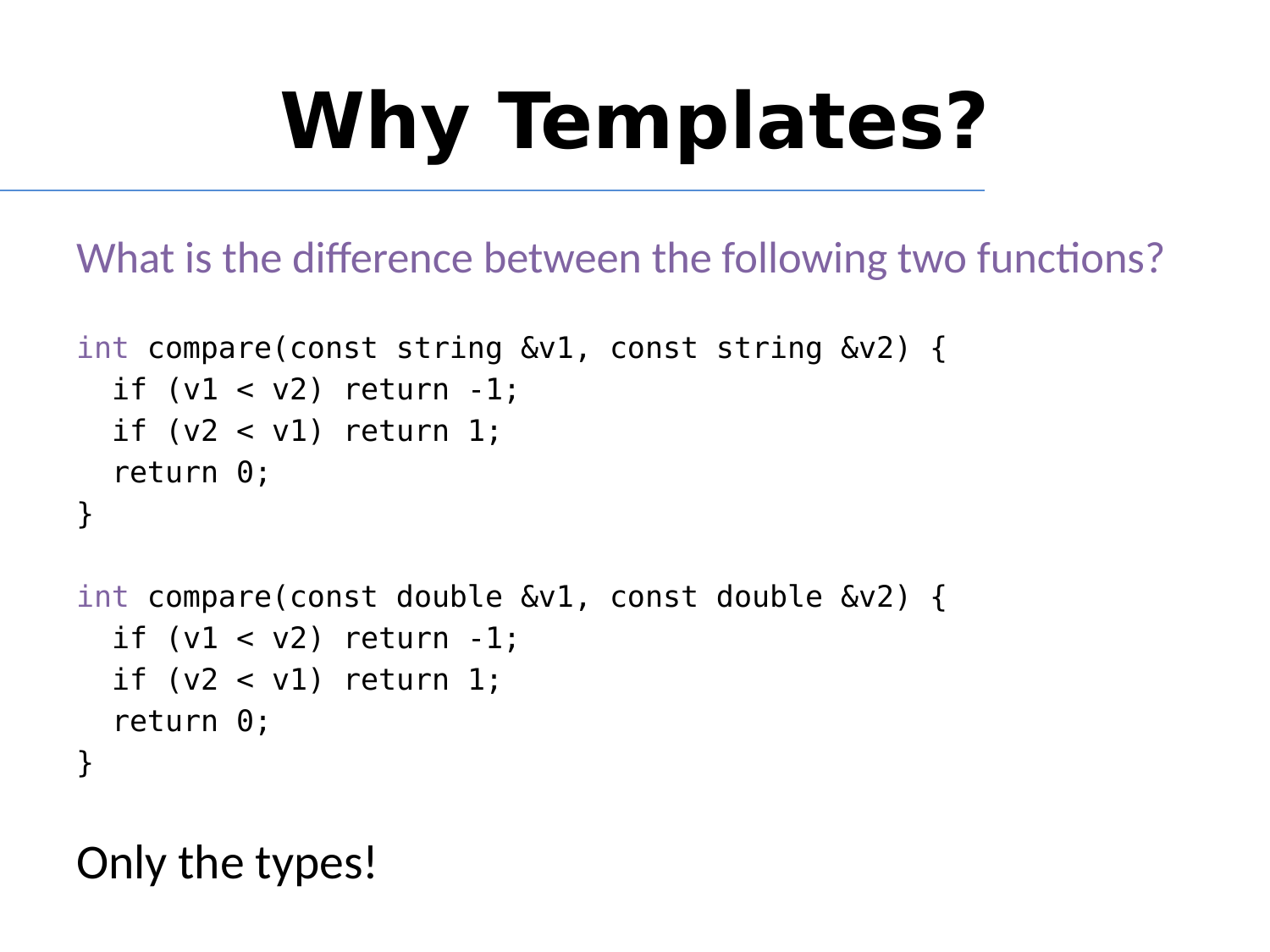

# Why Templates?
What is the difference between the following two functions?

int compare(const string &v1, const string &v2) {
  if (v1 < v2) return -1;
  if (v2 < v1) return 1;
  return 0;
}

int compare(const double &v1, const double &v2) {
  if (v1 < v2) return -1;
  if (v2 < v1) return 1;
  return 0;
}

Only the types!